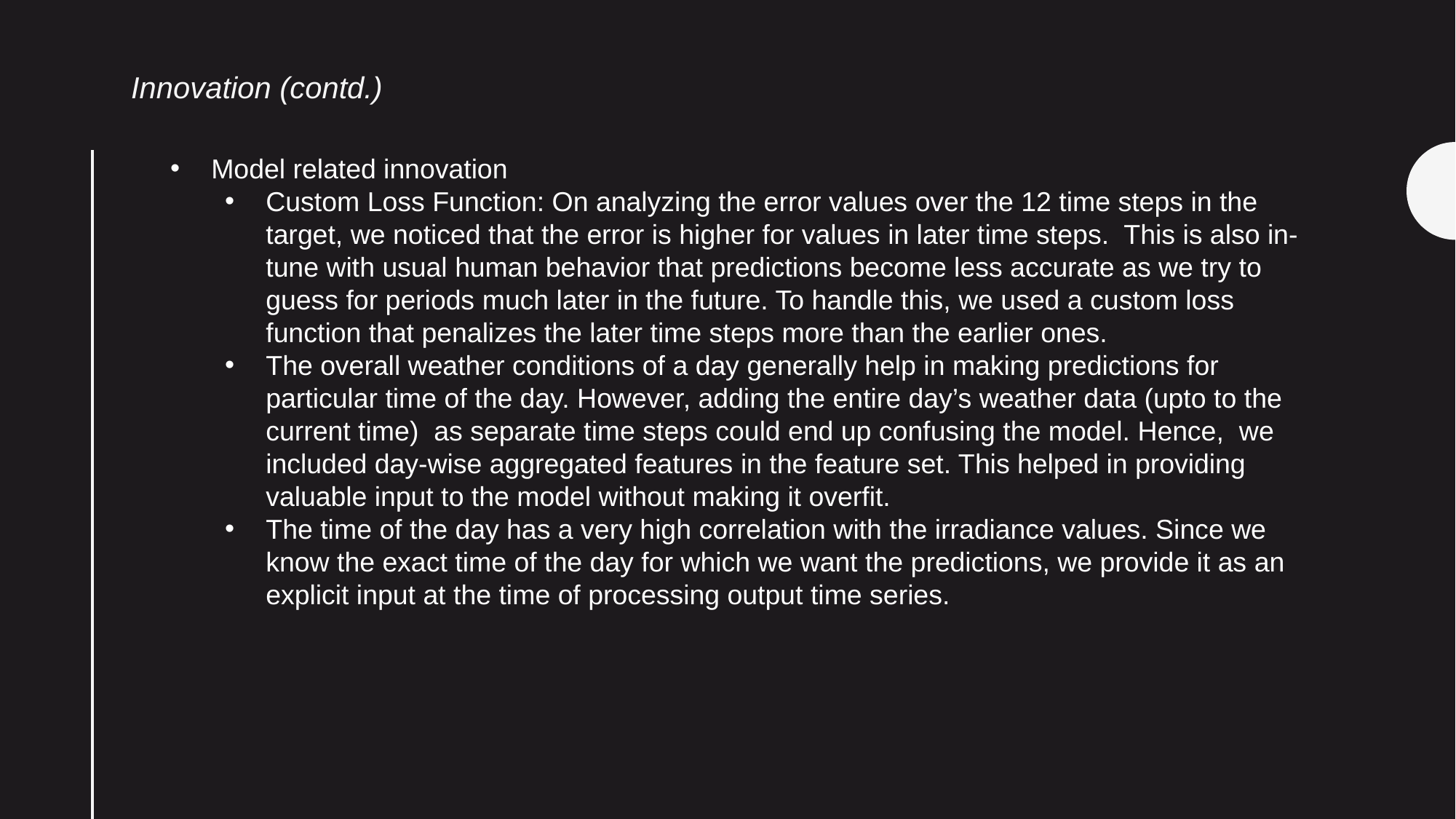

Innovation (contd.)

Model related innovation
Custom Loss Function: On analyzing the error values over the 12 time steps in the target, we noticed that the error is higher for values in later time steps.  This is also in-tune with usual human behavior that predictions become less accurate as we try to guess for periods much later in the future. To handle this, we used a custom loss function that penalizes the later time steps more than the earlier ones.
The overall weather conditions of a day generally help in making predictions for particular time of the day. However, adding the entire day’s weather data (upto to the current time)  as separate time steps could end up confusing the model. Hence,  we included day-wise aggregated features in the feature set. This helped in providing valuable input to the model without making it overfit.
The time of the day has a very high correlation with the irradiance values. Since we know the exact time of the day for which we want the predictions, we provide it as an explicit input at the time of processing output time series.